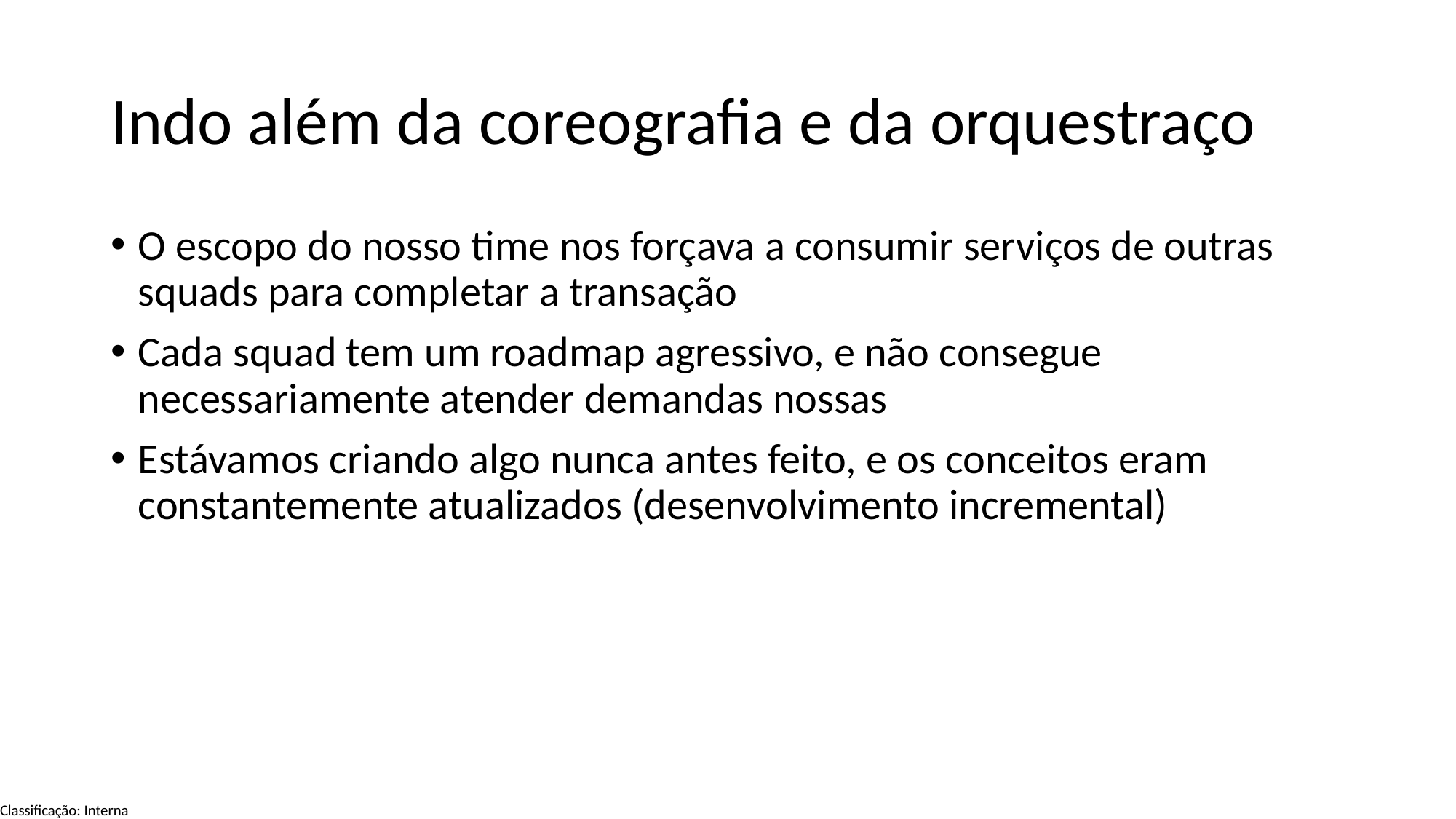

# Indo além da coreografia e da orquestraço
O escopo do nosso time nos forçava a consumir serviços de outras squads para completar a transação
Cada squad tem um roadmap agressivo, e não consegue necessariamente atender demandas nossas
Estávamos criando algo nunca antes feito, e os conceitos eram constantemente atualizados (desenvolvimento incremental)